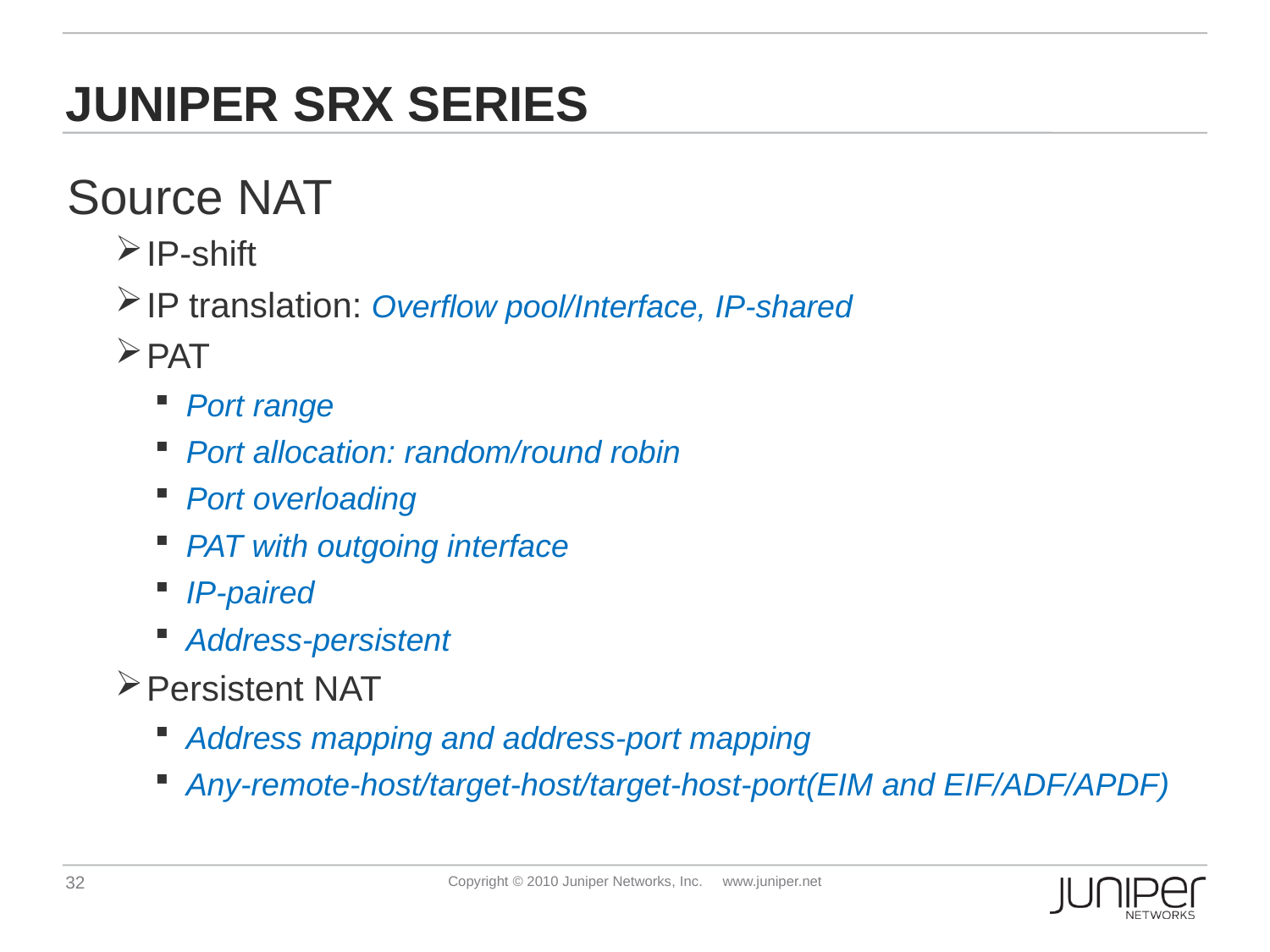

# Juniper SRX Series
Source NAT
IP-shift
IP translation: Overflow pool/Interface, IP-shared
PAT
Port range
Port allocation: random/round robin
Port overloading
PAT with outgoing interface
IP-paired
Address-persistent
Persistent NAT
Address mapping and address-port mapping
Any-remote-host/target-host/target-host-port(EIM and EIF/ADF/APDF)